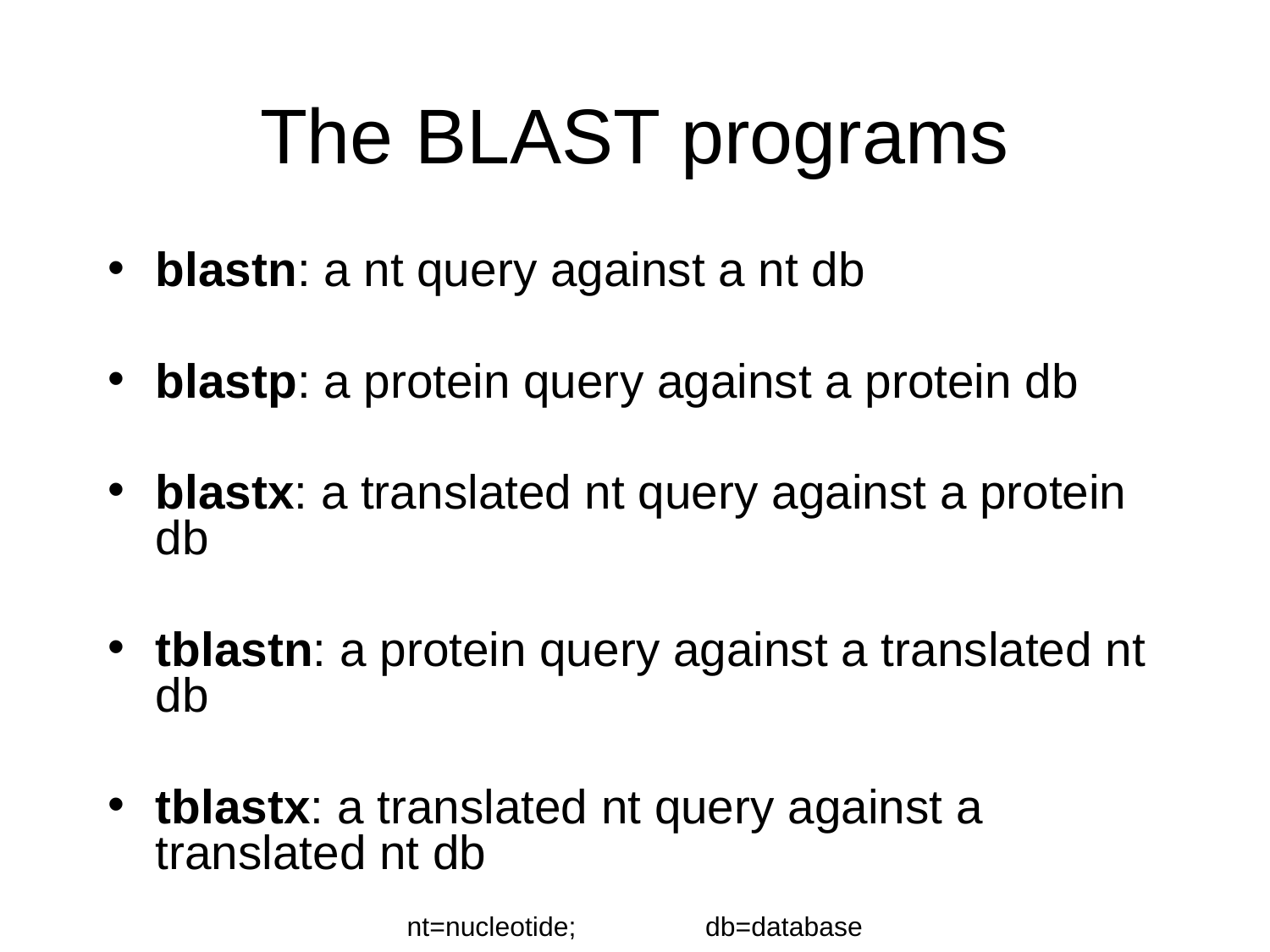

# The BLAST programs
blastn: a nt query against a nt db

blastp: a protein query against a protein db

blastx: a translated nt query against a protein db

tblastn: a protein query against a translated nt db

tblastx: a translated nt query against a  translated nt db

nt=nucleotide;                 db=database